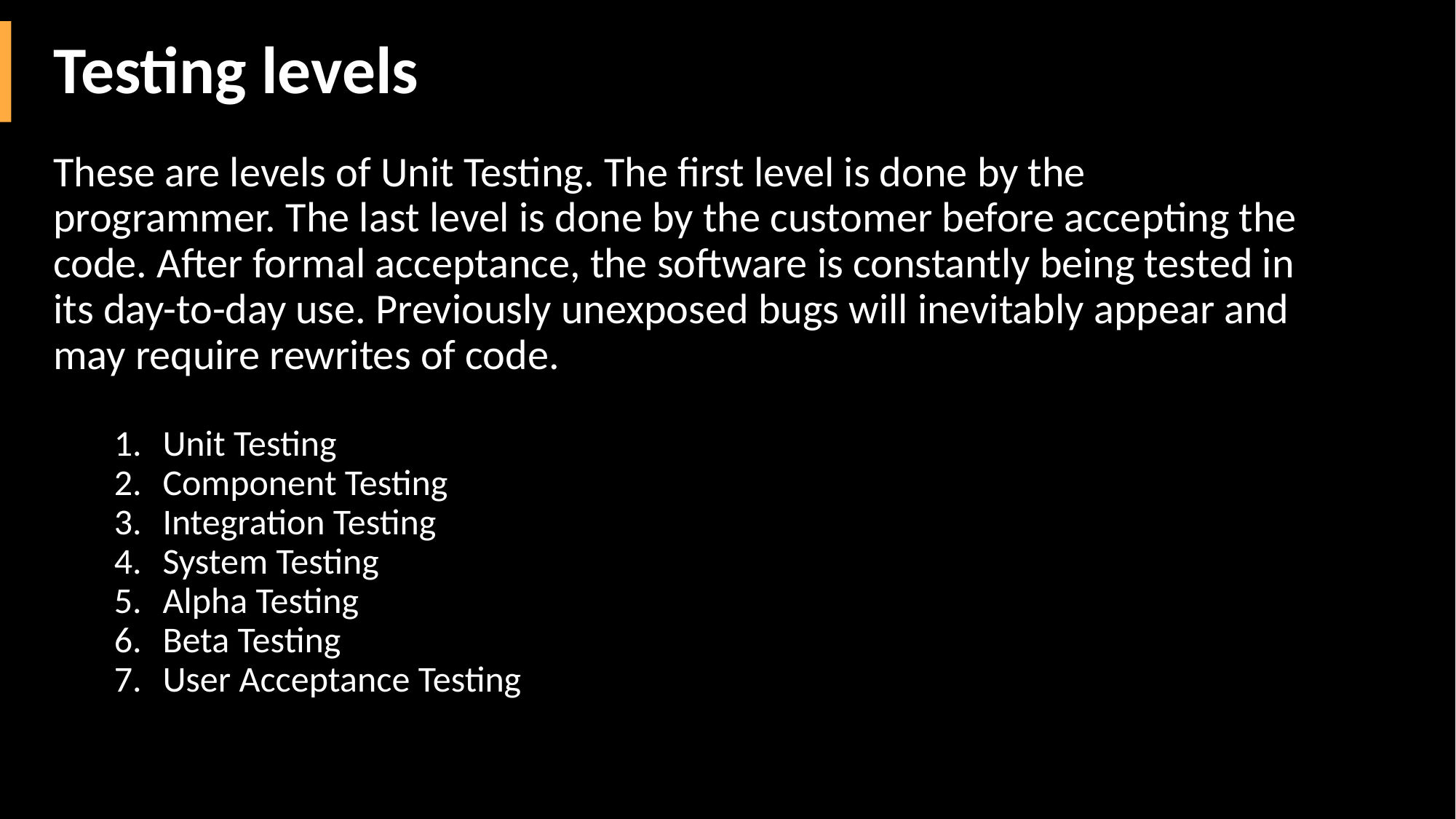

# Testing levels
These are levels of Unit Testing. The first level is done by the programmer. The last level is done by the customer before accepting the code. After formal acceptance, the software is constantly being tested in its day-to-day use. Previously unexposed bugs will inevitably appear and may require rewrites of code.

Unit Testing
Component Testing
Integration Testing
System Testing
Alpha Testing
Beta Testing
User Acceptance Testing